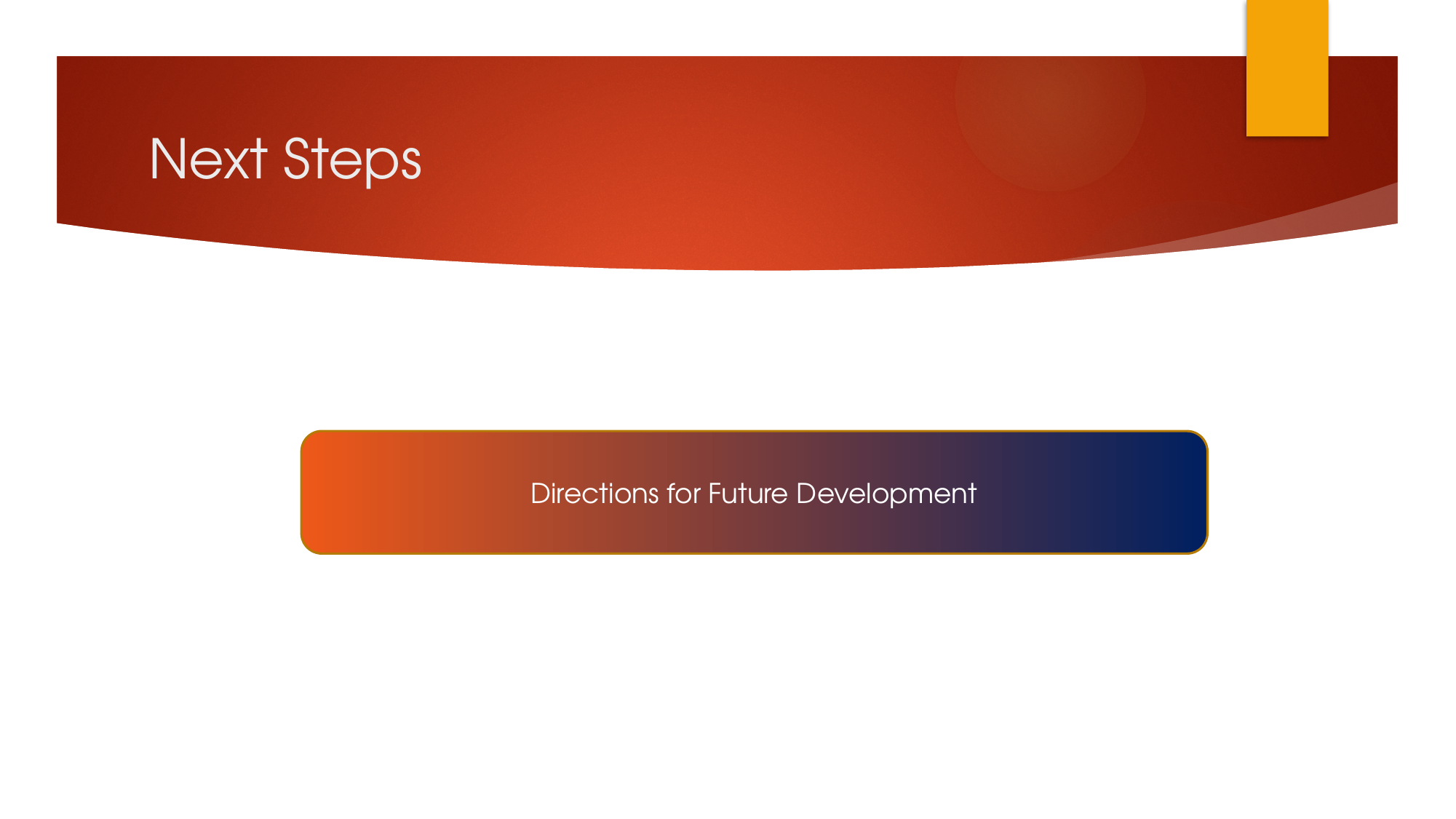

# Next Steps
Directions for Future Development